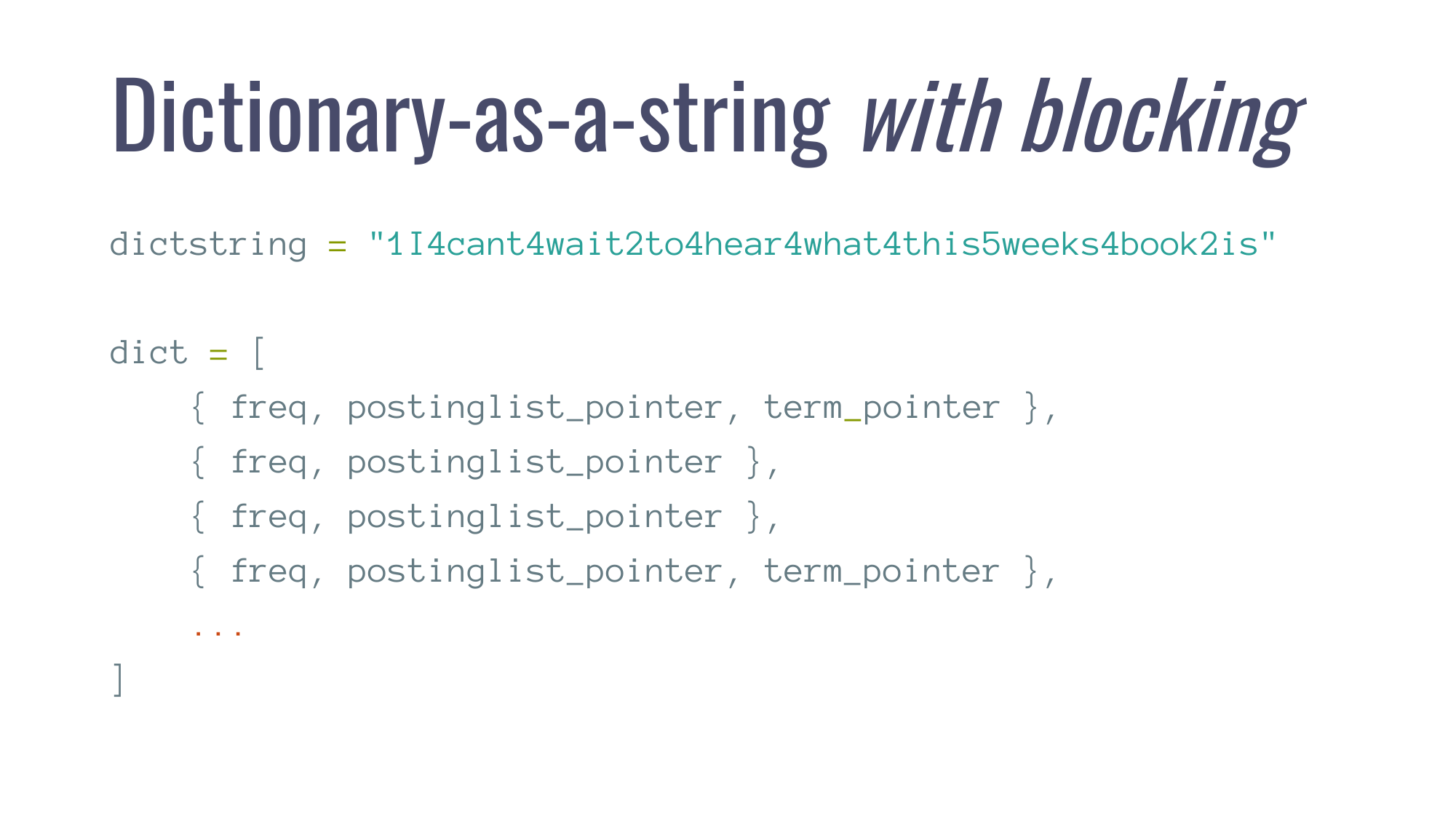

# Dictionary-as-a-string with blocking
dictstring = "1I4cant4wait2to4hear4what4this5weeks4book2is"

dict = [
    { freq, postinglist_pointer, term_pointer },
    { freq, postinglist_pointer },
    { freq, postinglist_pointer },
    { freq, postinglist_pointer, term_pointer },
    ...
]